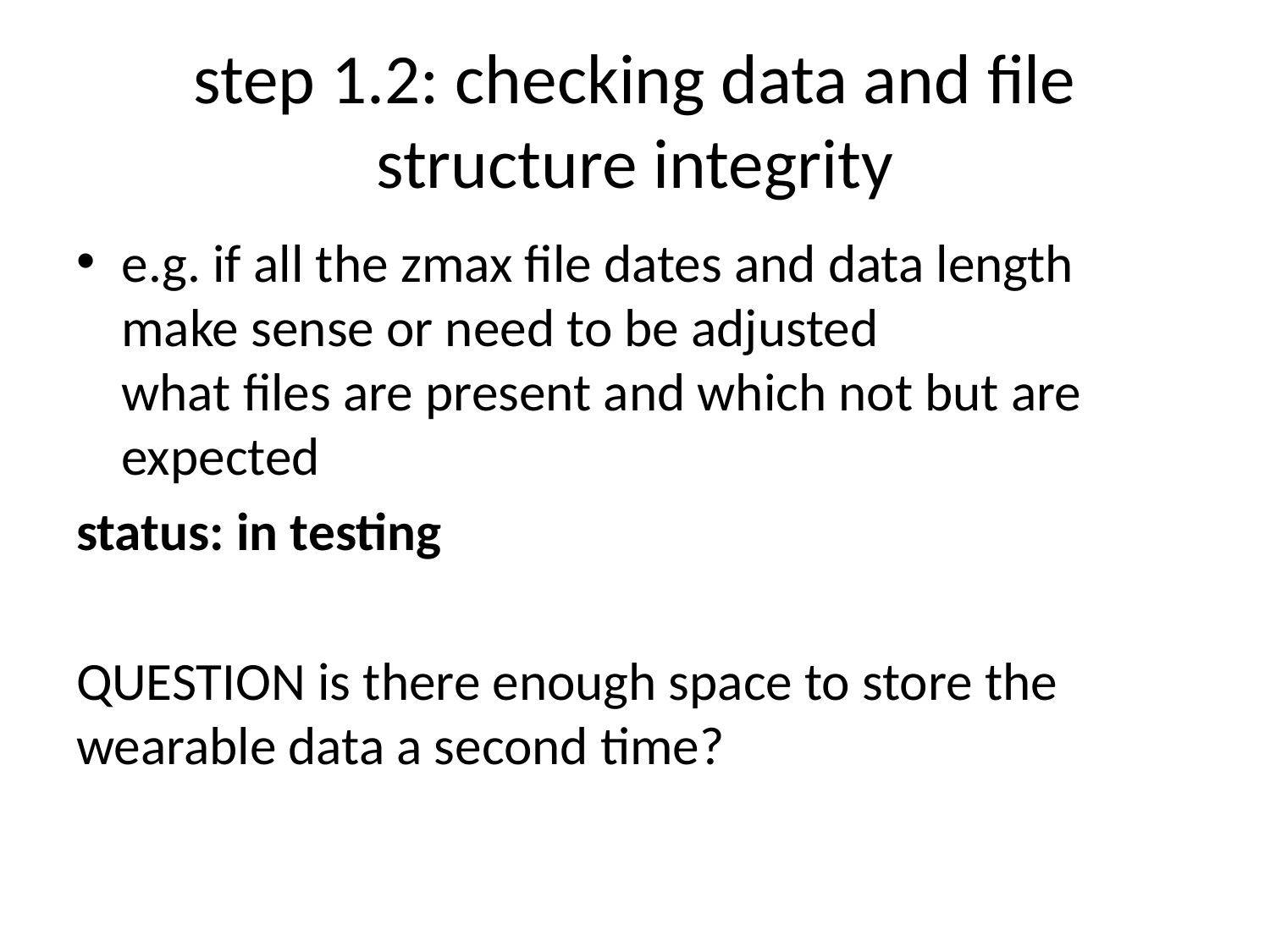

# step 1.2: checking data and file structure integrity
e.g. if all the zmax file dates and data length make sense or need to be adjusted
what files are present and which not but are expected
status: in testing

QUESTION is there enough space to store the wearable data a second time?